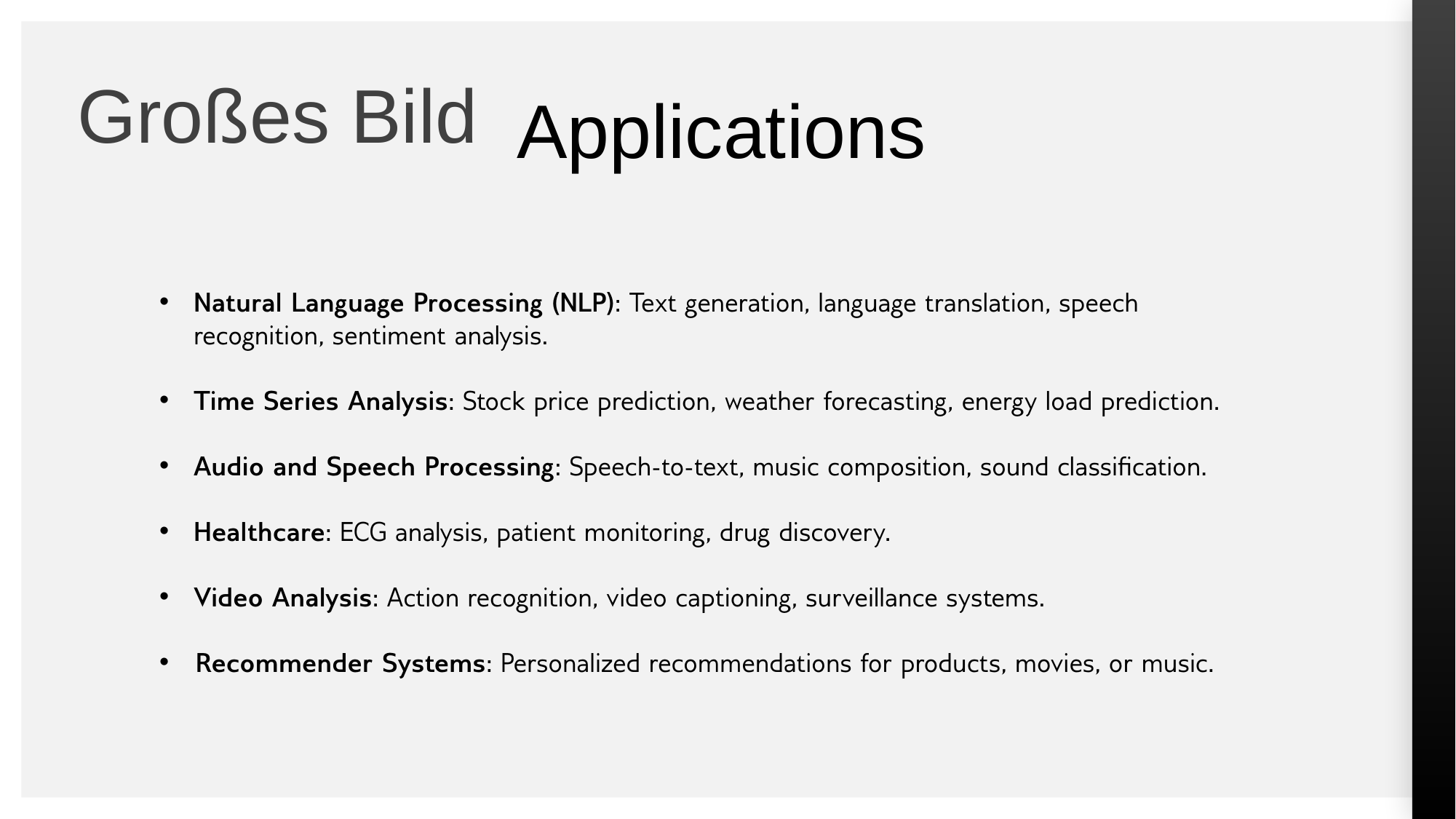

Applications
# Großes Bild
Natural Language Processing (NLP): Text generation, language translation, speech recognition, sentiment analysis.

Time Series Analysis: Stock price prediction, weather forecasting, energy load prediction.

Audio and Speech Processing: Speech-to-text, music composition, sound classification.

Healthcare: ECG analysis, patient monitoring, drug discovery.

Video Analysis: Action recognition, video captioning, surveillance systems.

   Recommender Systems: Personalized recommendations for products, movies, or music.